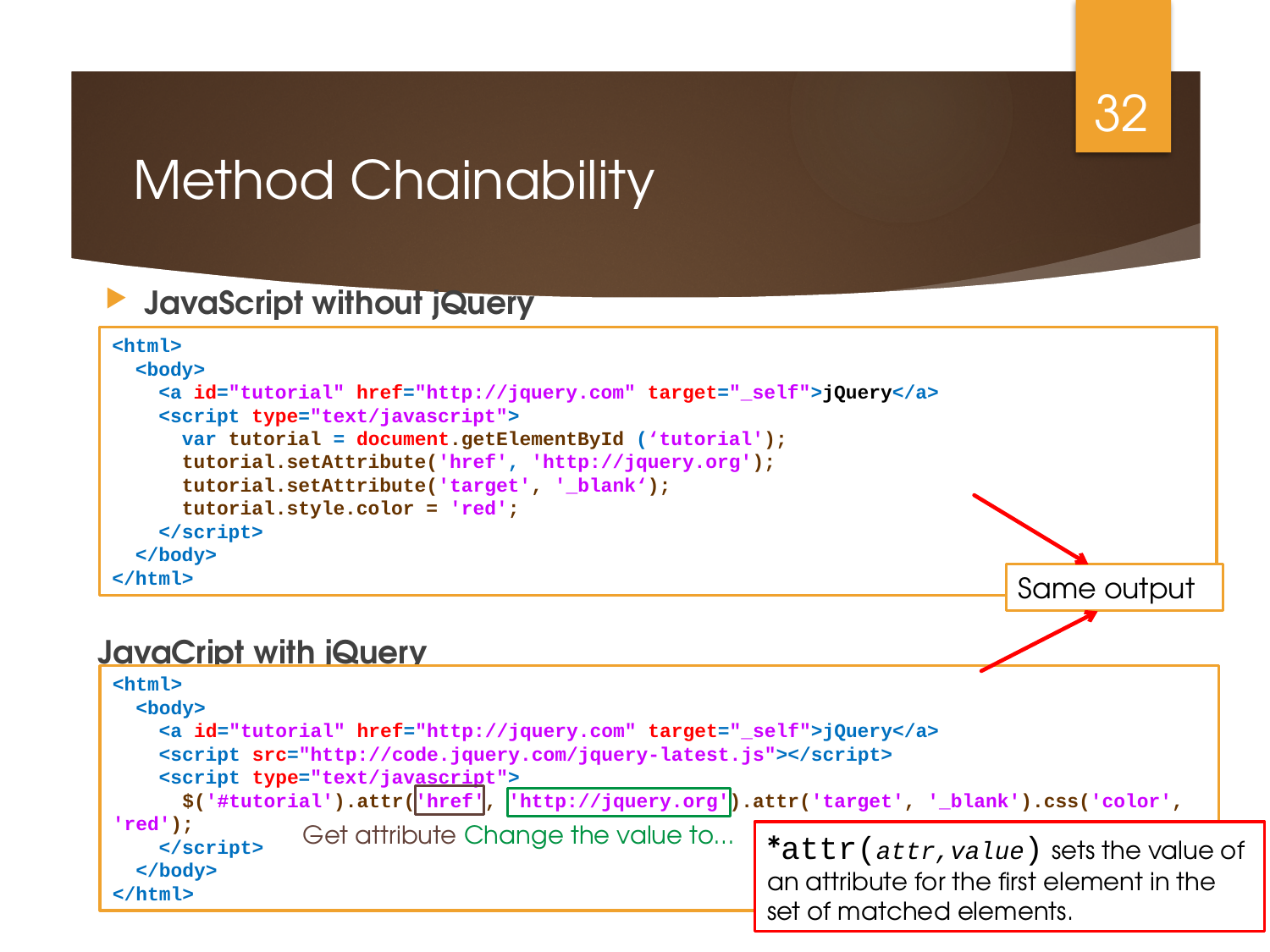

32
# Method Chainability
JavaScript without jQuery

JavaCript with jQuery

<html>
  <body>
    <a id="tutorial" href="http://jquery.com" target="_self">jQuery</a>
    <script type="text/javascript">
      var tutorial = document.getElementById (‘tutorial');
      tutorial.setAttribute('href', 'http://jquery.org');
      tutorial.setAttribute('target', '_blank‘);
      tutorial.style.color = 'red';
    </script>
  </body>
</html>
Same output
<html>
  <body>
    <a id="tutorial" href="http://jquery.com" target="_self">jQuery</a>
    <script src="http://code.jquery.com/jquery-latest.js"></script>
    <script type="text/javascript">
      $('#tutorial').attr('href', 'http://jquery.org').attr('target', '_blank').css('color', 'red');
    </script>
  </body>
</html>

          Get attribute Change the value to…
*attr(attr,value) sets the value of an attribute for the first element in the set of matched elements.